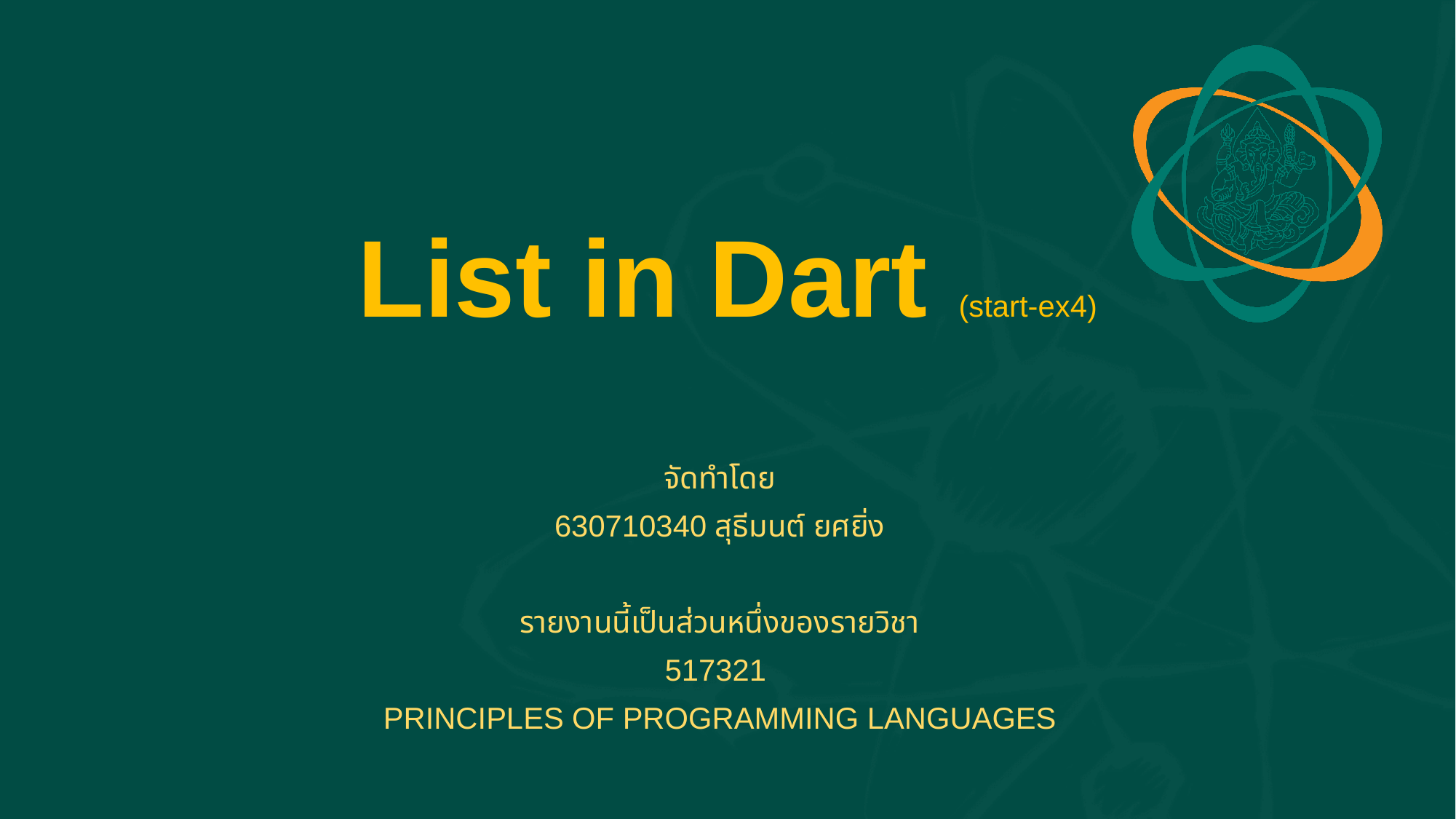

# List in Dart (start-ex4)
จัดทำโดย
630710340 สุธีมนต์ ยศยิ่ง

รายงานนี้เป็นส่วนหนึ่งของรายวิชา
517321
PRINCIPLES OF PROGRAMMING LANGUAGES